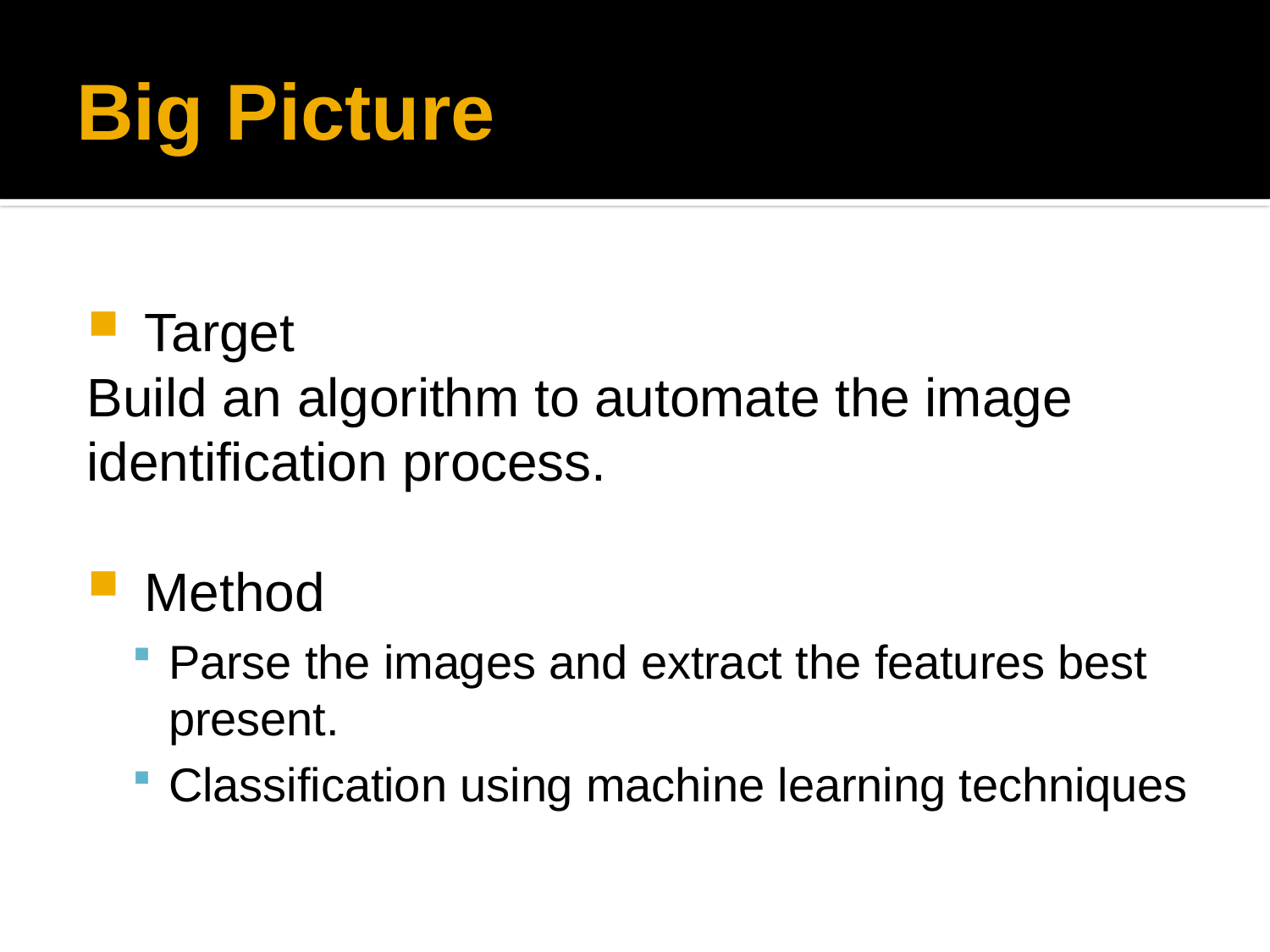

# Big Picture

 Target
Build an algorithm to automate the image identification process.

 Method
Parse the images and extract the features best present.
Classification using machine learning techniques